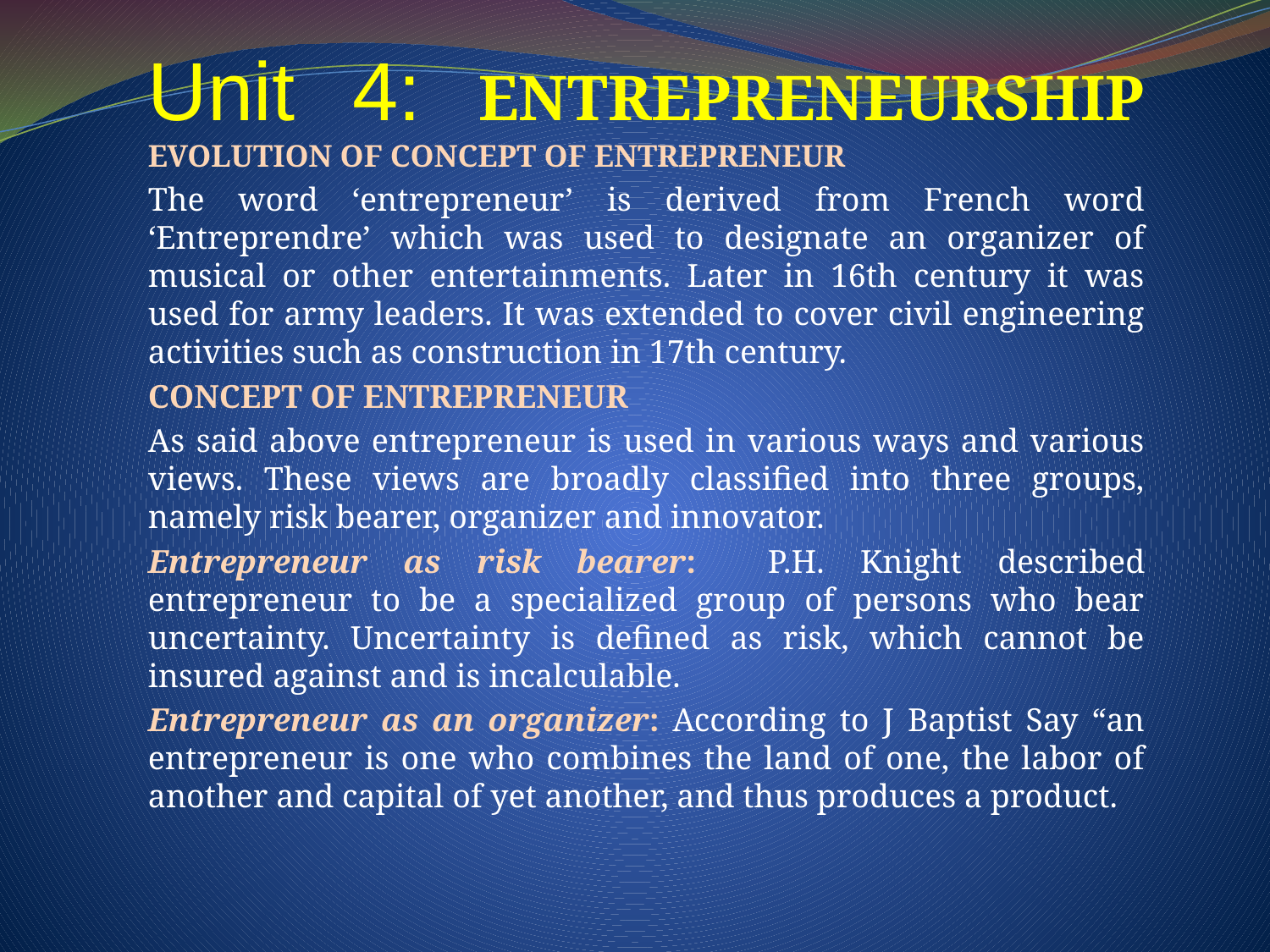

Unit 4: ENTREPRENEURSHIP EVOLUTION OF CONCEPT OF ENTREPRENEUR
The word ‘entrepreneur’ is derived from French word ‘Entreprendre’ which was used to designate an organizer of musical or other entertainments. Later in 16th century it was used for army leaders. It was extended to cover civil engineering activities such as construction in 17th century.
CONCEPT OF ENTREPRENEUR
As said above entrepreneur is used in various ways and various views. These views are broadly classified into three groups, namely risk bearer, organizer and innovator.
Entrepreneur as risk bearer:  P.H. Knight described entrepreneur to be a specialized group of persons who bear uncertainty. Uncertainty is defined as risk, which cannot be insured against and is incalculable.
Entrepreneur as an organizer: According to J Baptist Say “an entrepreneur is one who combines the land of one, the labor of another and capital of yet another, and thus produces a product.

#